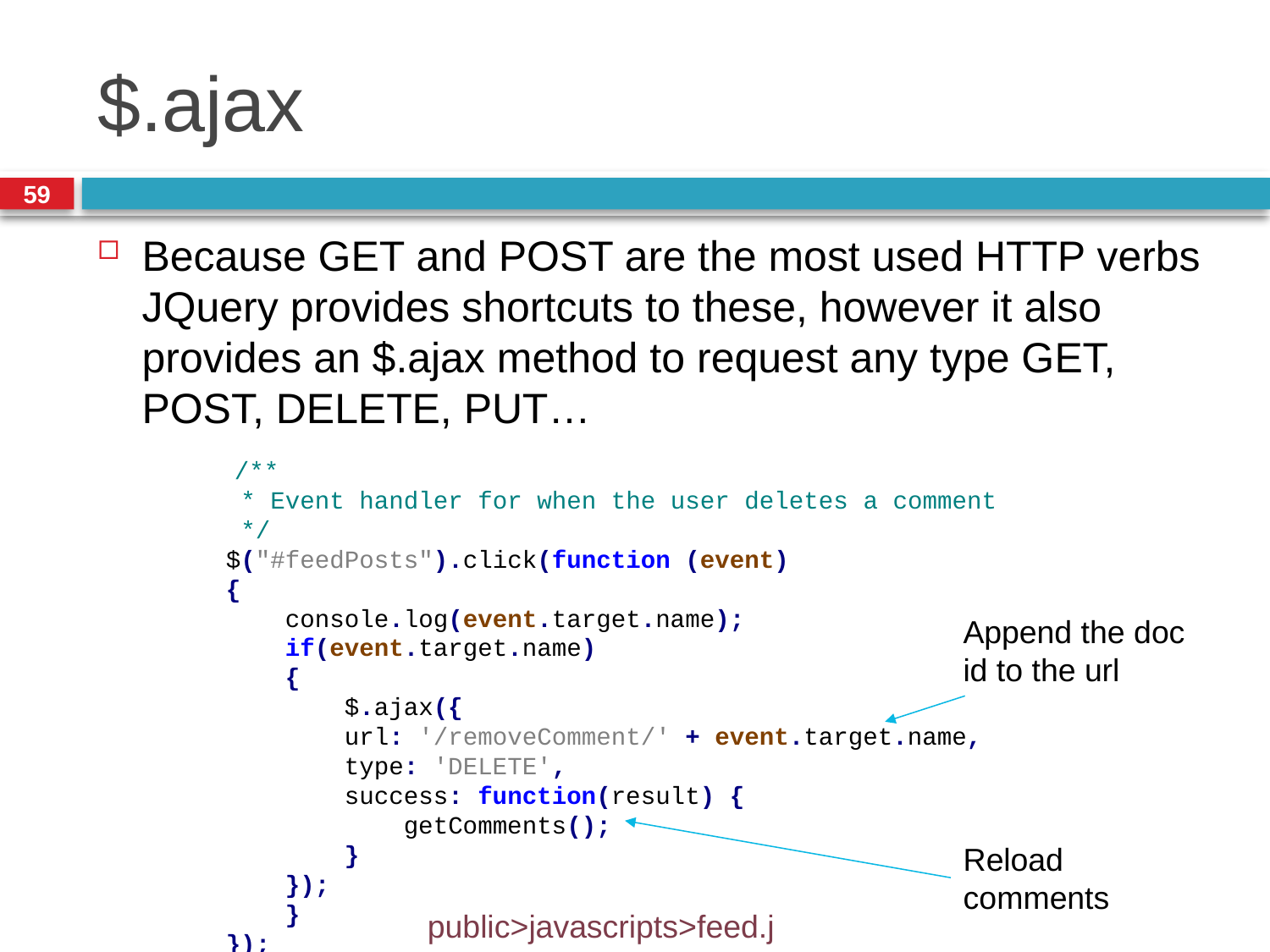

# $.ajax
59
Because GET and POST are the most used HTTP verbs JQuery provides shortcuts to these, however it also provides an $.ajax method to request any type GET, POST, DELETE, PUT…
	/**
         * Event handler for when the user deletes a comment
         */
        $("#feedPosts").click(function (event)
        {
            console.log(event.target.name);
            if(event.target.name)
            {
                $.ajax({
                url: '/removeComment/' + event.target.name,
                type: 'DELETE',
                success: function(result) {
                    getComments();
                }
            });
            }
        });
Append the doc id to the url
Reload comments
public>javascripts>feed.js